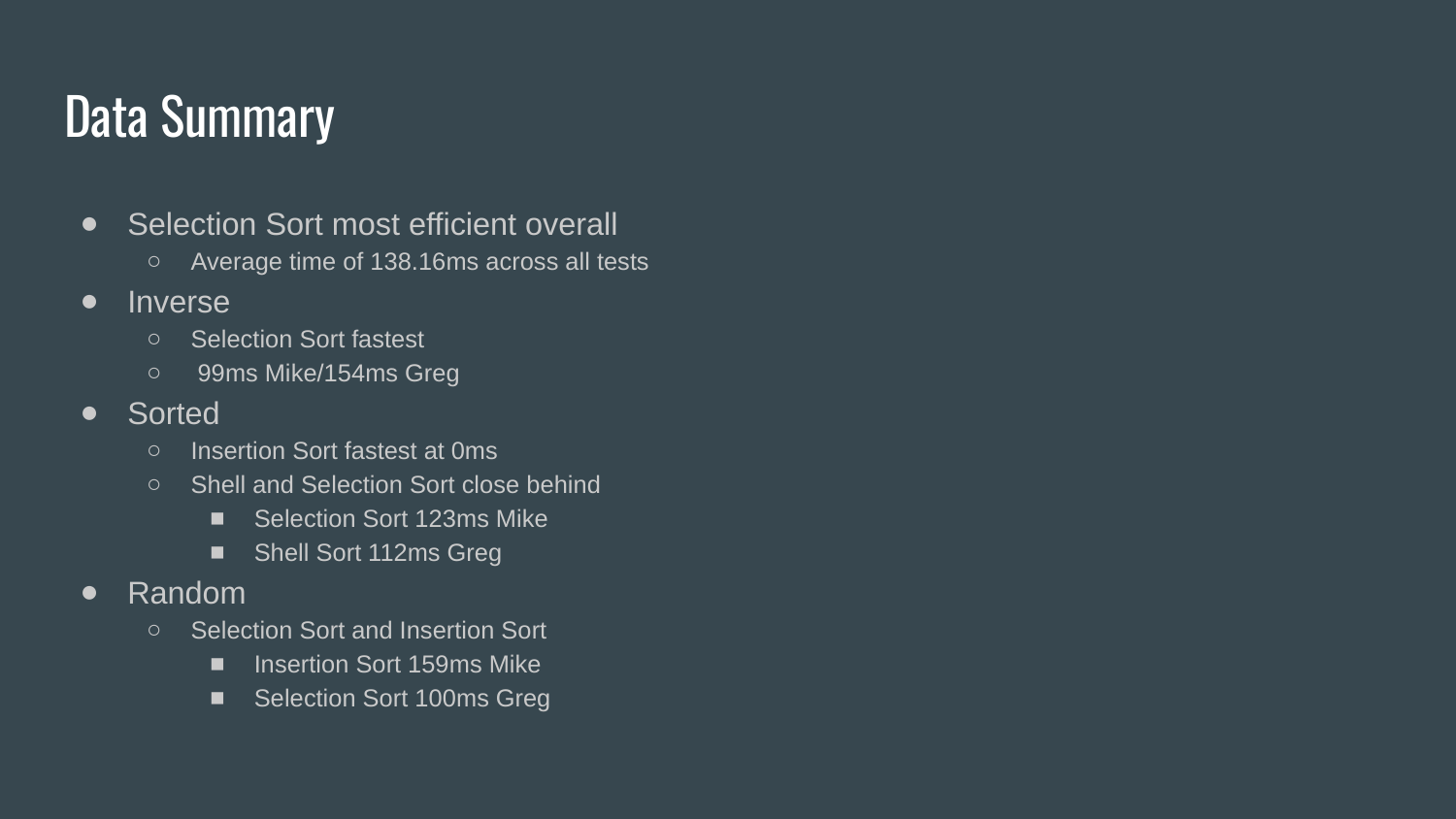

# Data Summary
Selection Sort most efficient overall
Average time of 138.16ms across all tests
Inverse
Selection Sort fastest
 99ms Mike/154ms Greg
Sorted
Insertion Sort fastest at 0ms
Shell and Selection Sort close behind
Selection Sort 123ms Mike
Shell Sort 112ms Greg
Random
Selection Sort and Insertion Sort
Insertion Sort 159ms Mike
Selection Sort 100ms Greg